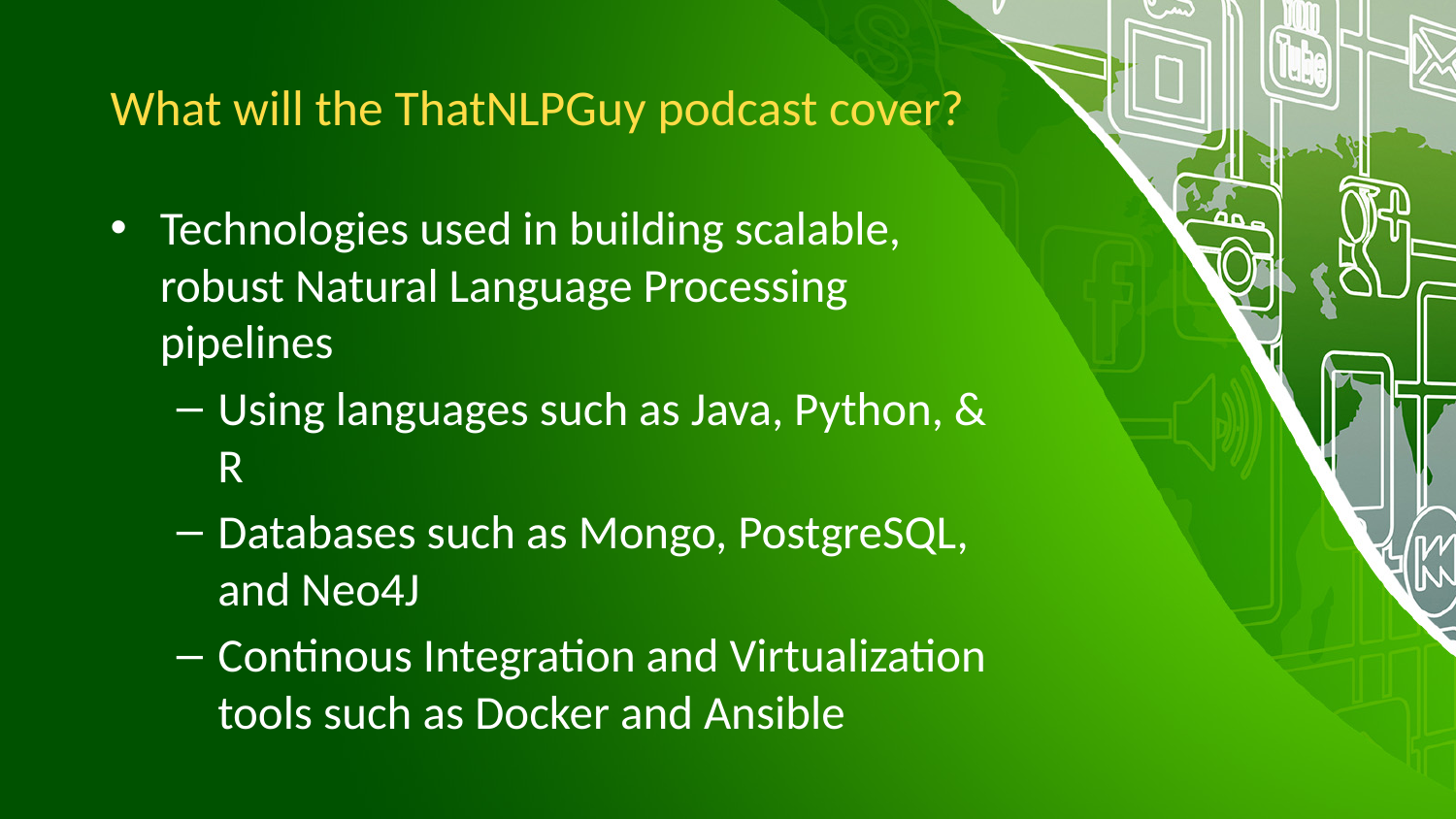

# What will the ThatNLPGuy podcast cover?
Technologies used in building scalable, robust Natural Language Processing pipelines
Using languages such as Java, Python, & R
Databases such as Mongo, PostgreSQL, and Neo4J
Continous Integration and Virtualization tools such as Docker and Ansible